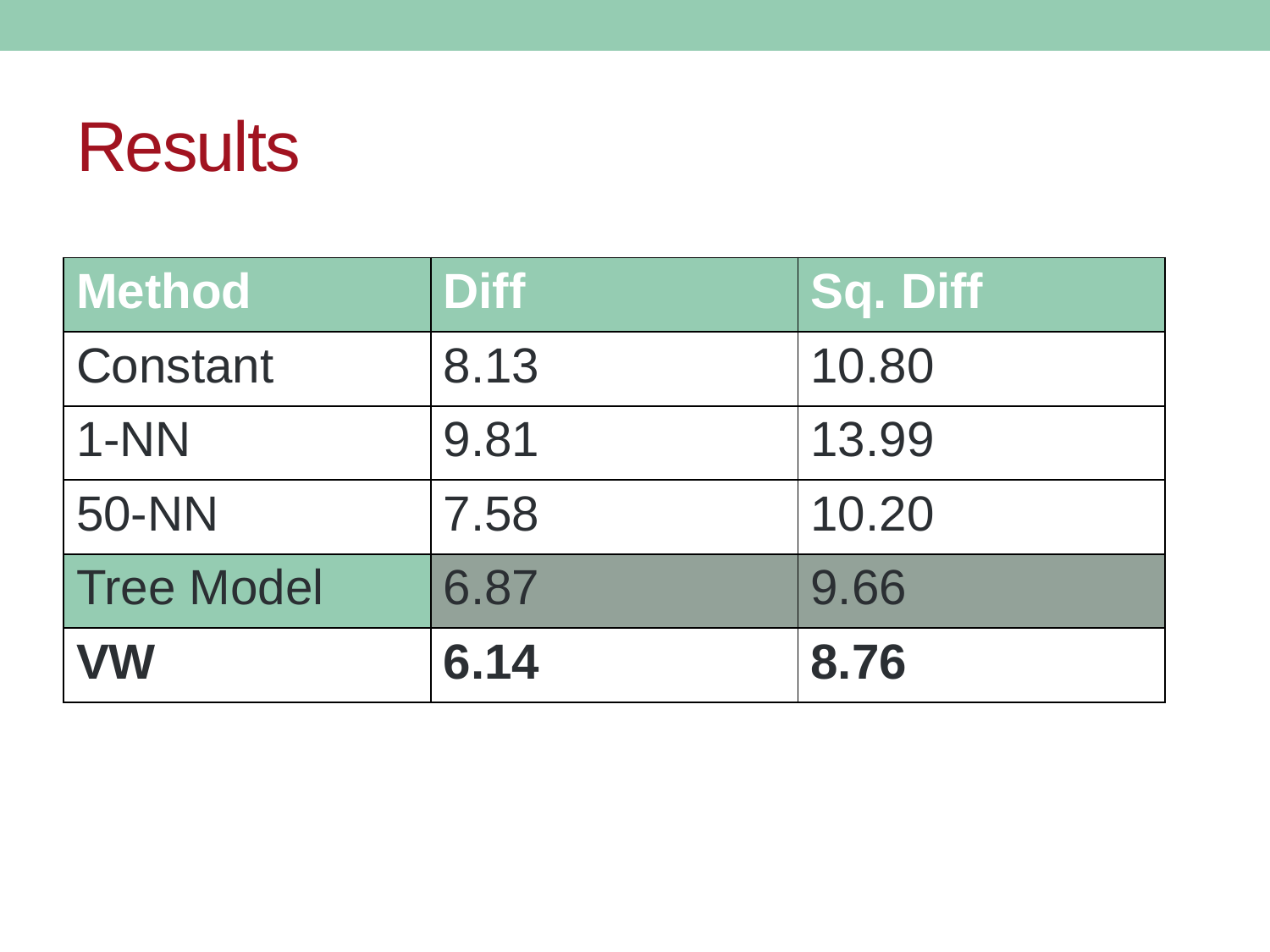

# Results
| Method | Diff | Sq. Diff |
| --- | --- | --- |
| Constant | 8.13 | 10.80 |
| 1-NN | 9.81 | 13.99 |
| 50-NN | 7.58 | 10.20 |
| Tree Model | 6.87 | 9.66 |
| VW | 6.14 | 8.76 |